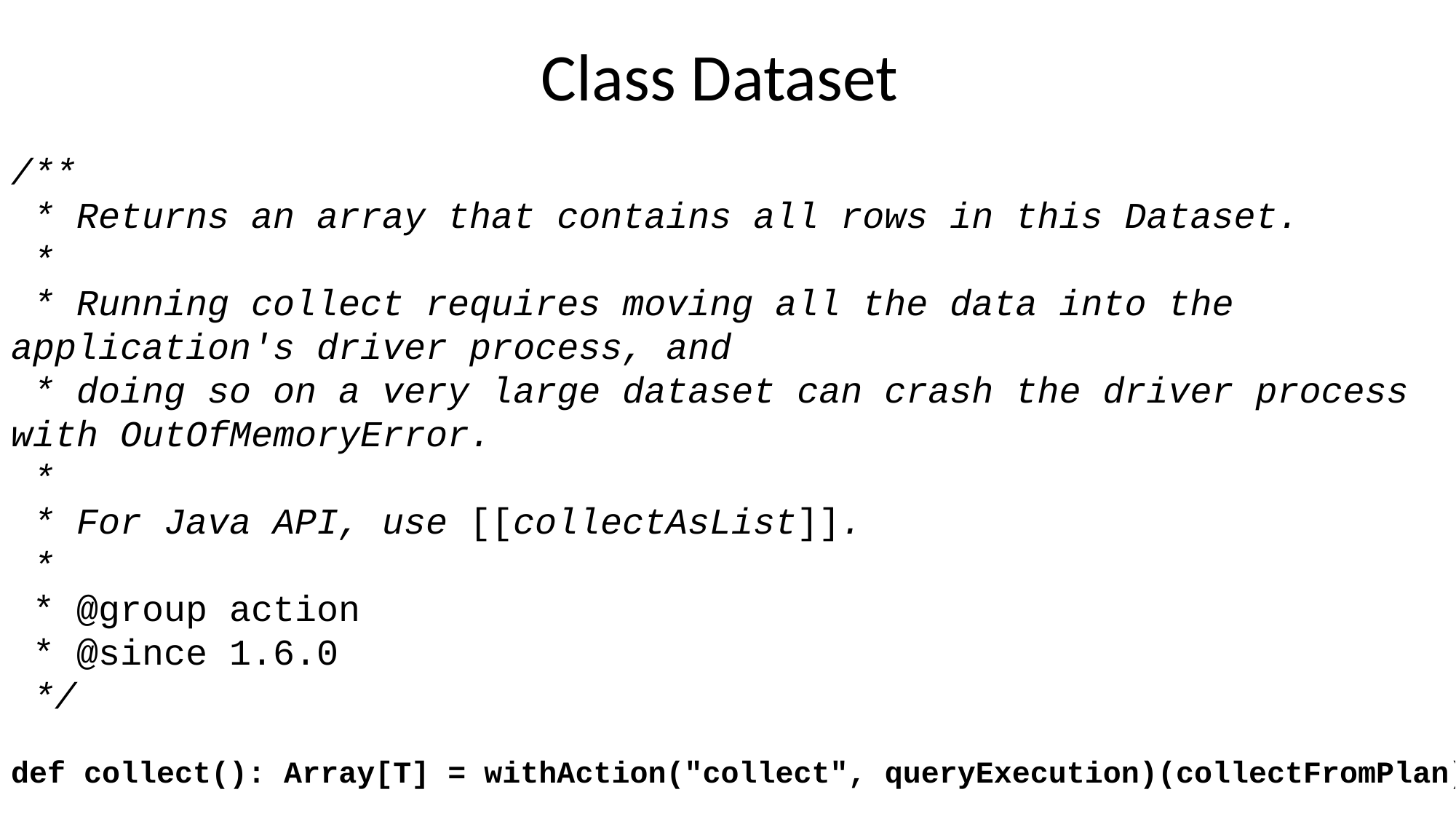

# Class Dataset
/**
 * Returns an array that contains all rows in this Dataset.
 *
 * Running collect requires moving all the data into the application's driver process, and
 * doing so on a very large dataset can crash the driver process with OutOfMemoryError.
 *
 * For Java API, use [[collectAsList]].
 *
 * @group action
 * @since 1.6.0
 */

def collect(): Array[T] = withAction("collect", queryExecution)(collectFromPlan)